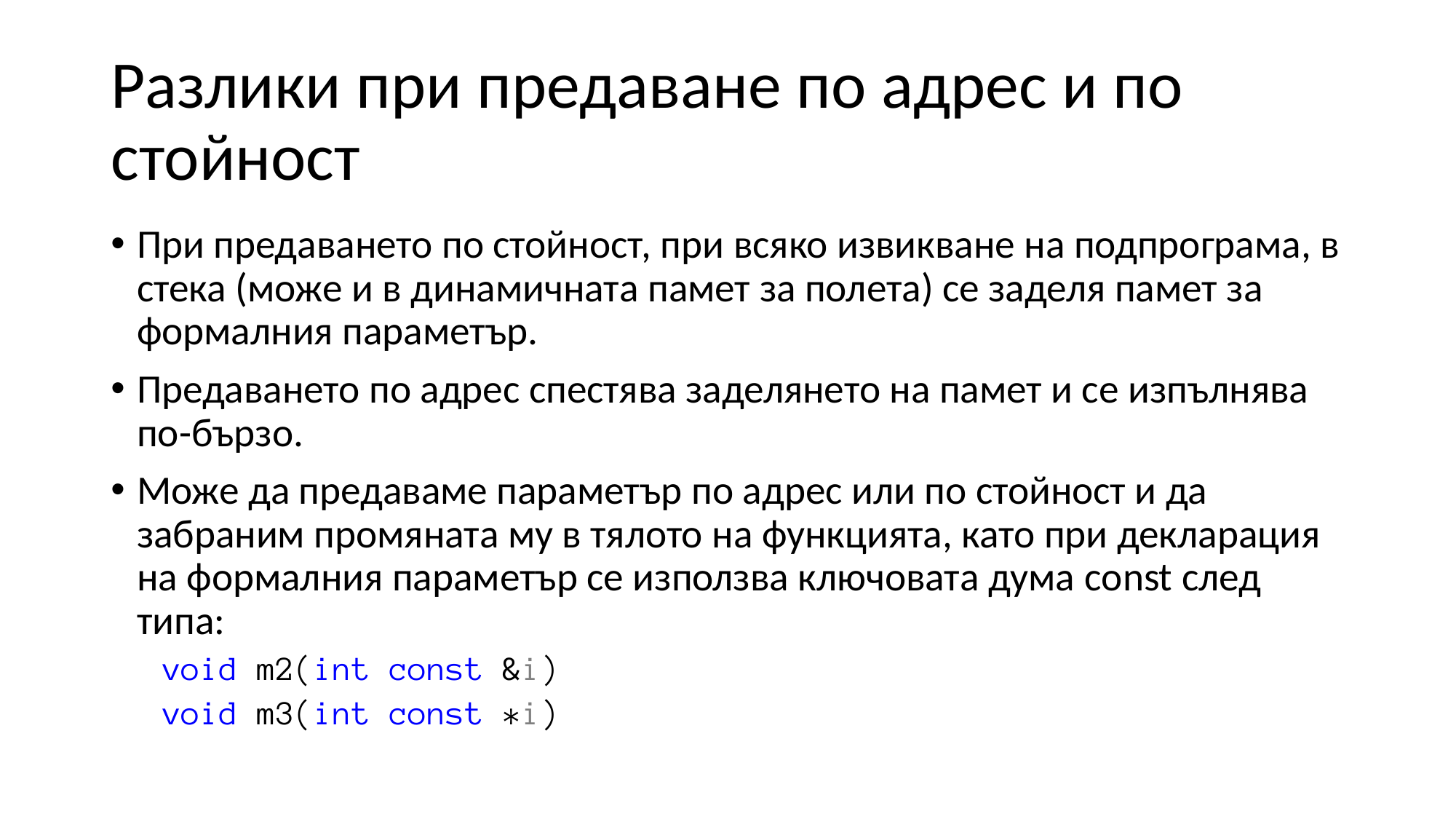

# Разлики при предаване по адрес и по стойност
При предаването по стойност, при всяко извикване на подпрограма, в стека (може и в динамичната памет за полета) се заделя памет за формалния параметър.
Предаването по адрес спестява заделянето на памет и се изпълнява по-бързо.
Може да предаваме параметър по адрес или по стойност и да забраним промяната му в тялото на функцията, като при декларация на формалния параметър се използва ключовата дума const след типа:
void m2(int const &i)
void m3(int const *i)